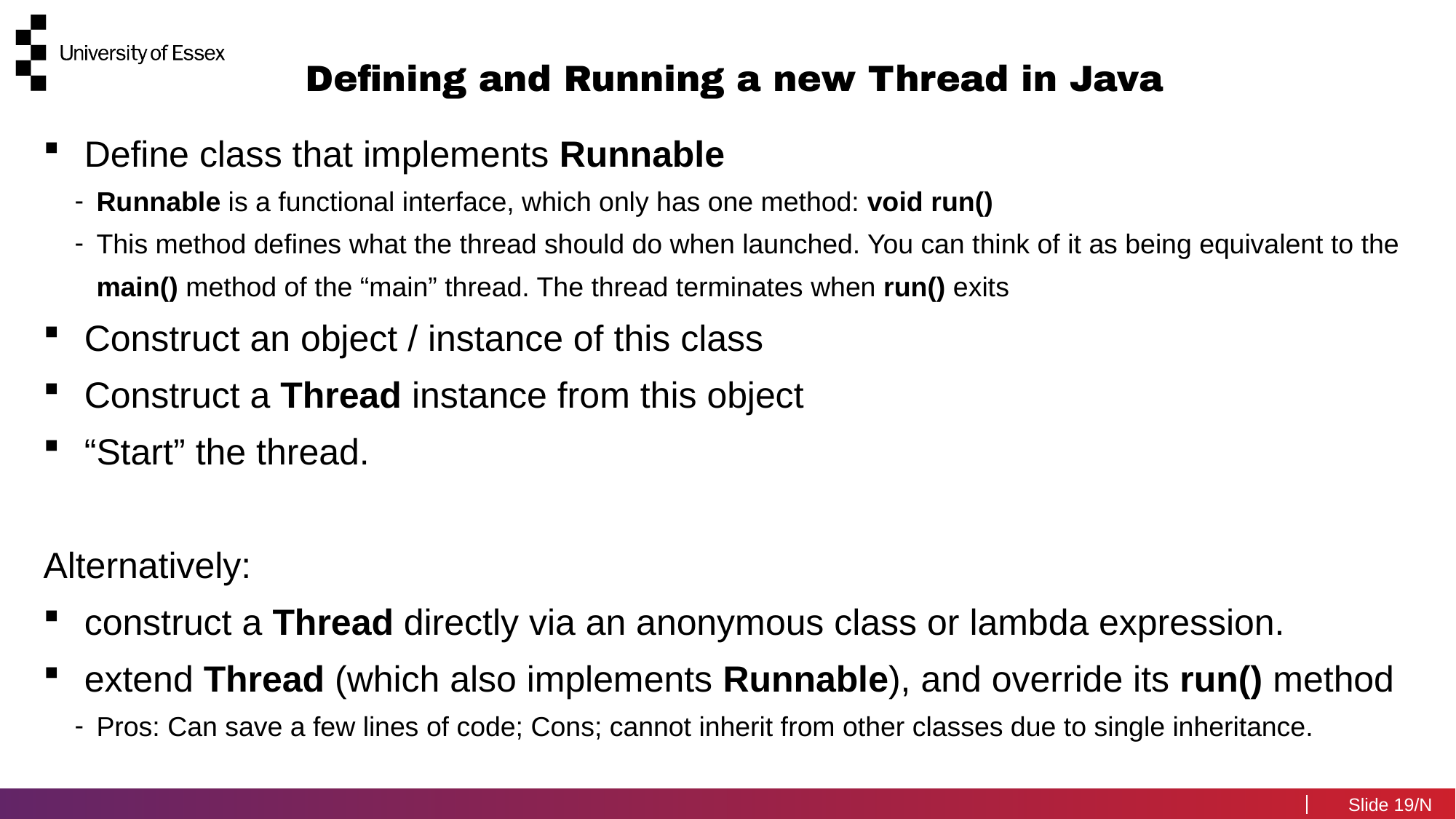

Defining and Running a new Thread in Java
Define class that implements Runnable
Runnable is a functional interface, which only has one method: void run()
This method defines what the thread should do when launched. You can think of it as being equivalent to the main() method of the “main” thread. The thread terminates when run() exits
Construct an object / instance of this class
Construct a Thread instance from this object
“Start” the thread.

Alternatively:
construct a Thread directly via an anonymous class or lambda expression.
extend Thread (which also implements Runnable), and override its run() method
Pros: Can save a few lines of code; Cons; cannot inherit from other classes due to single inheritance.

19/N